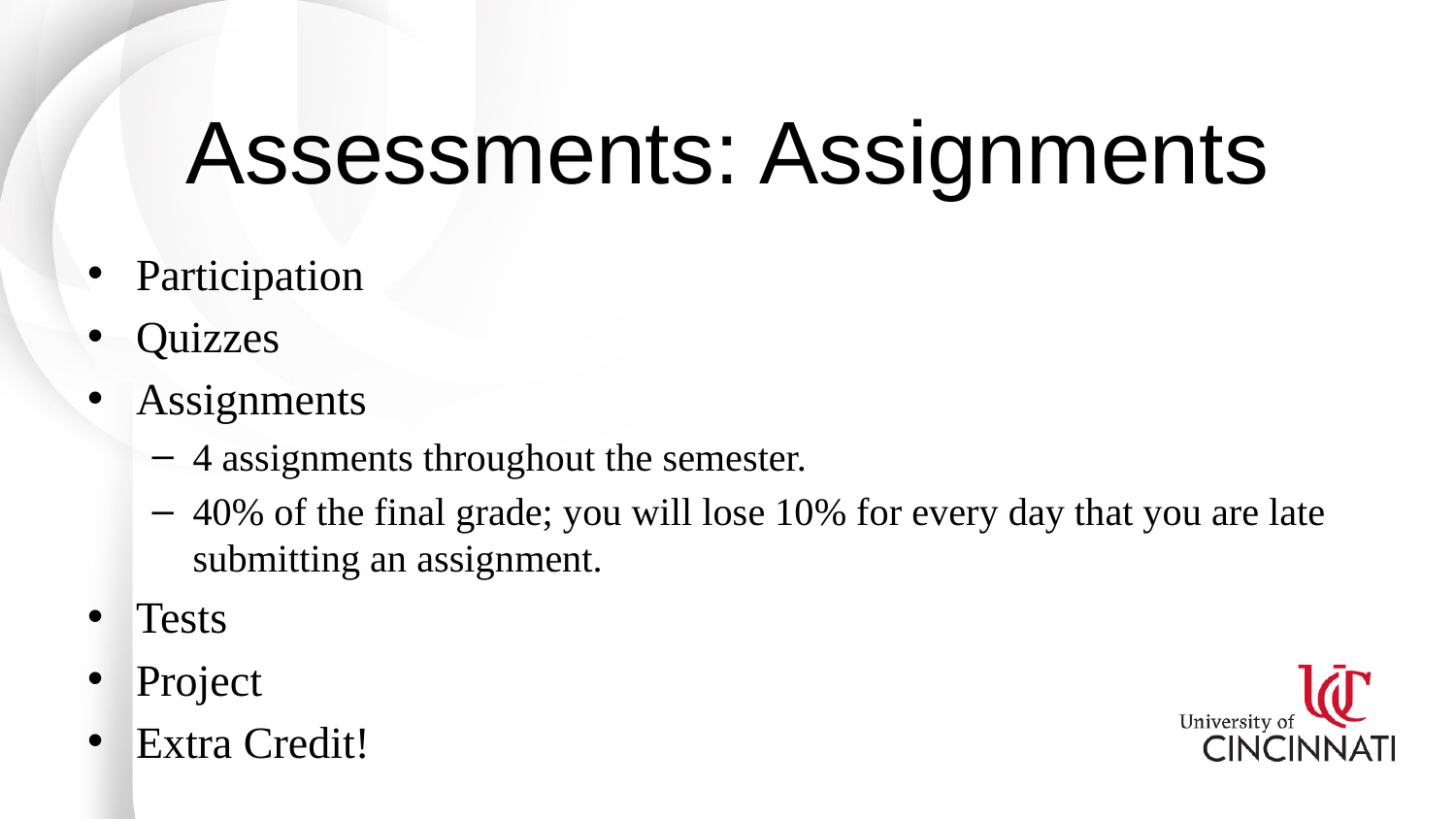

# Assessments: Assignments
Participation
Quizzes
Assignments
4 assignments throughout the semester.
40% of the final grade; you will lose 10% for every day that you are late submitting an assignment.
Tests
Project
Extra Credit!